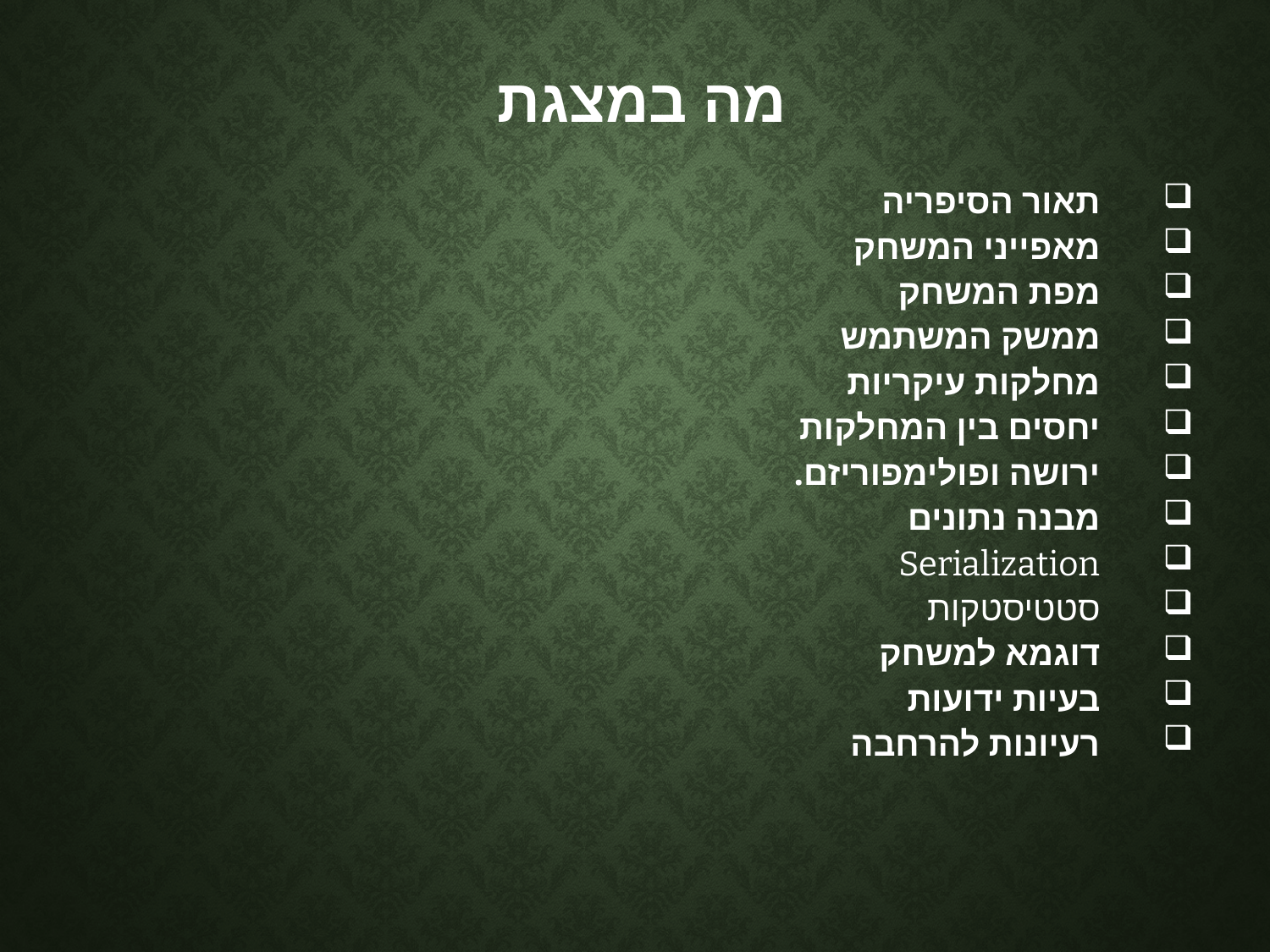

# מה במצגת
תאור הסיפריה
מאפייני המשחק
מפת המשחק
ממשק המשתמש
מחלקות עיקריות
יחסים בין המחלקות
ירושה ופולימפוריזם.
מבנה נתונים
Serialization
סטטיסטקות
דוגמא למשחק
בעיות ידועות
רעיונות להרחבה